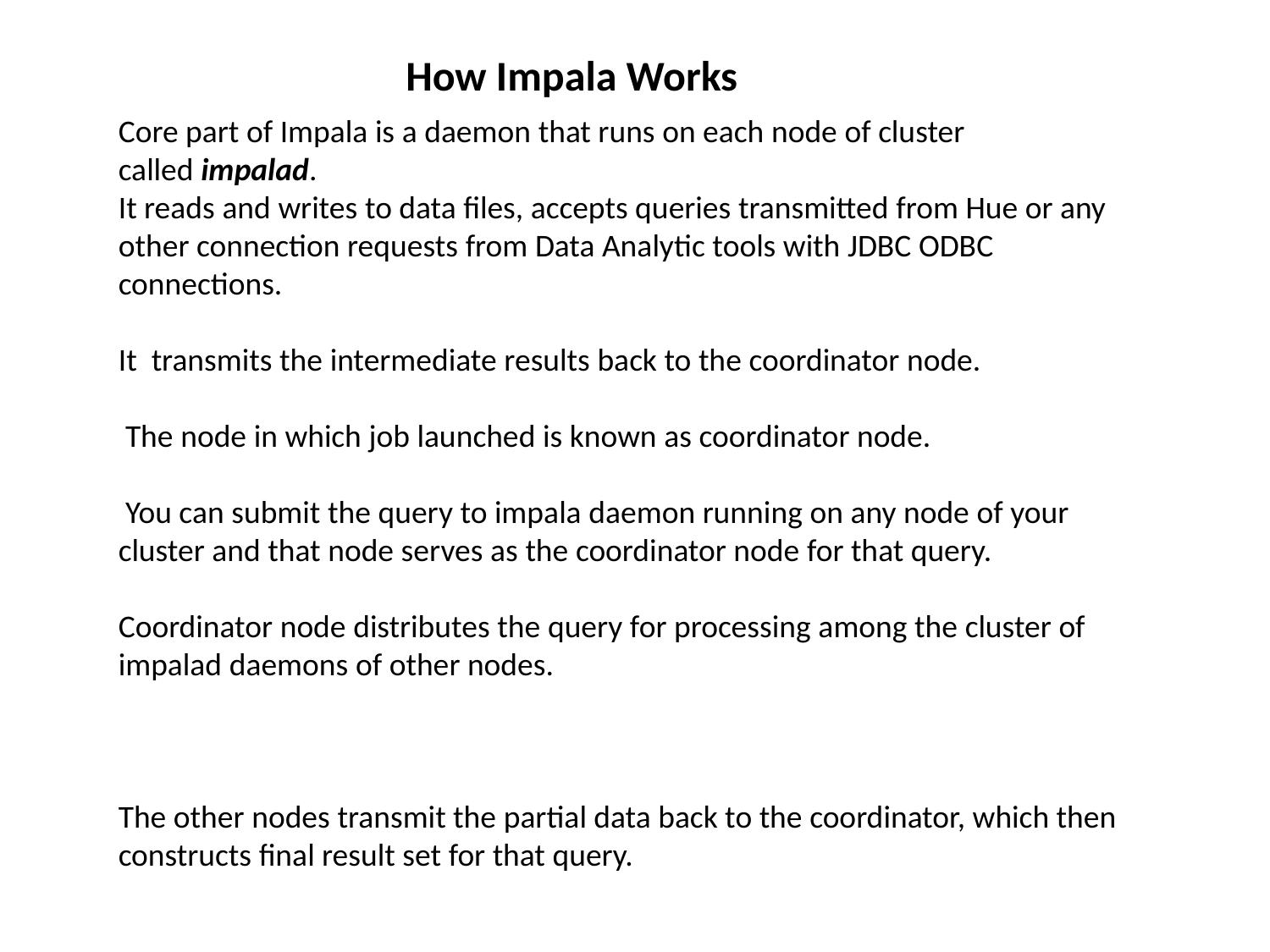

How Impala Works
Core part of Impala is a daemon that runs on each node of cluster called impalad.
It reads and writes to data files, accepts queries transmitted from Hue or any other connection requests from Data Analytic tools with JDBC ODBC connections.

It  transmits the intermediate results back to the coordinator node.

 The node in which job launched is known as coordinator node.

 You can submit the query to impala daemon running on any node of your cluster and that node serves as the coordinator node for that query.

Coordinator node distributes the query for processing among the cluster of impalad daemons of other nodes.

The other nodes transmit the partial data back to the coordinator, which then constructs final result set for that query.